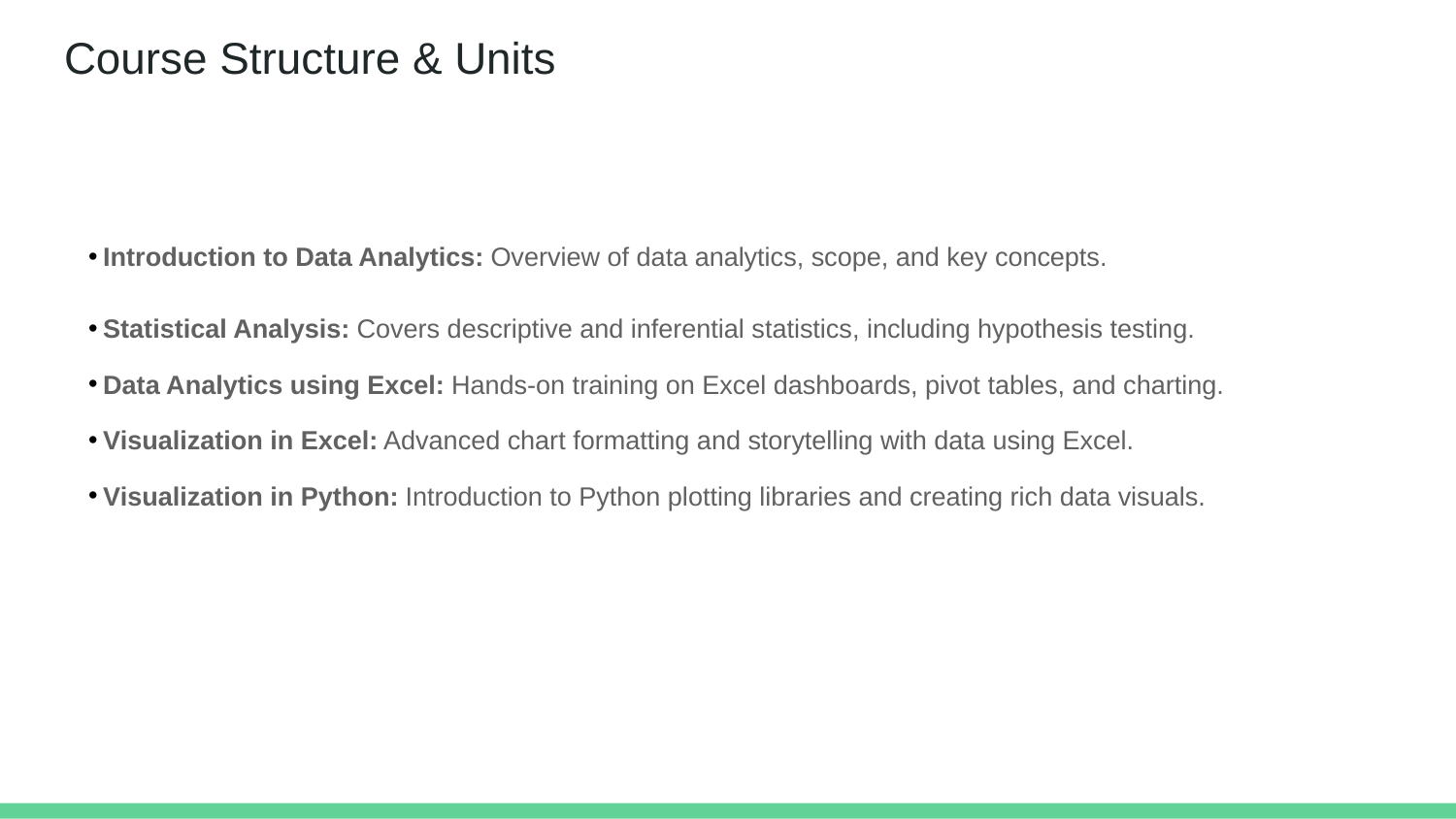

# Course Structure & Units

Introduction to Data Analytics: Overview of data analytics, scope, and key concepts.
Statistical Analysis: Covers descriptive and inferential statistics, including hypothesis testing.
Data Analytics using Excel: Hands-on training on Excel dashboards, pivot tables, and charting.
Visualization in Excel: Advanced chart formatting and storytelling with data using Excel.
Visualization in Python: Introduction to Python plotting libraries and creating rich data visuals.